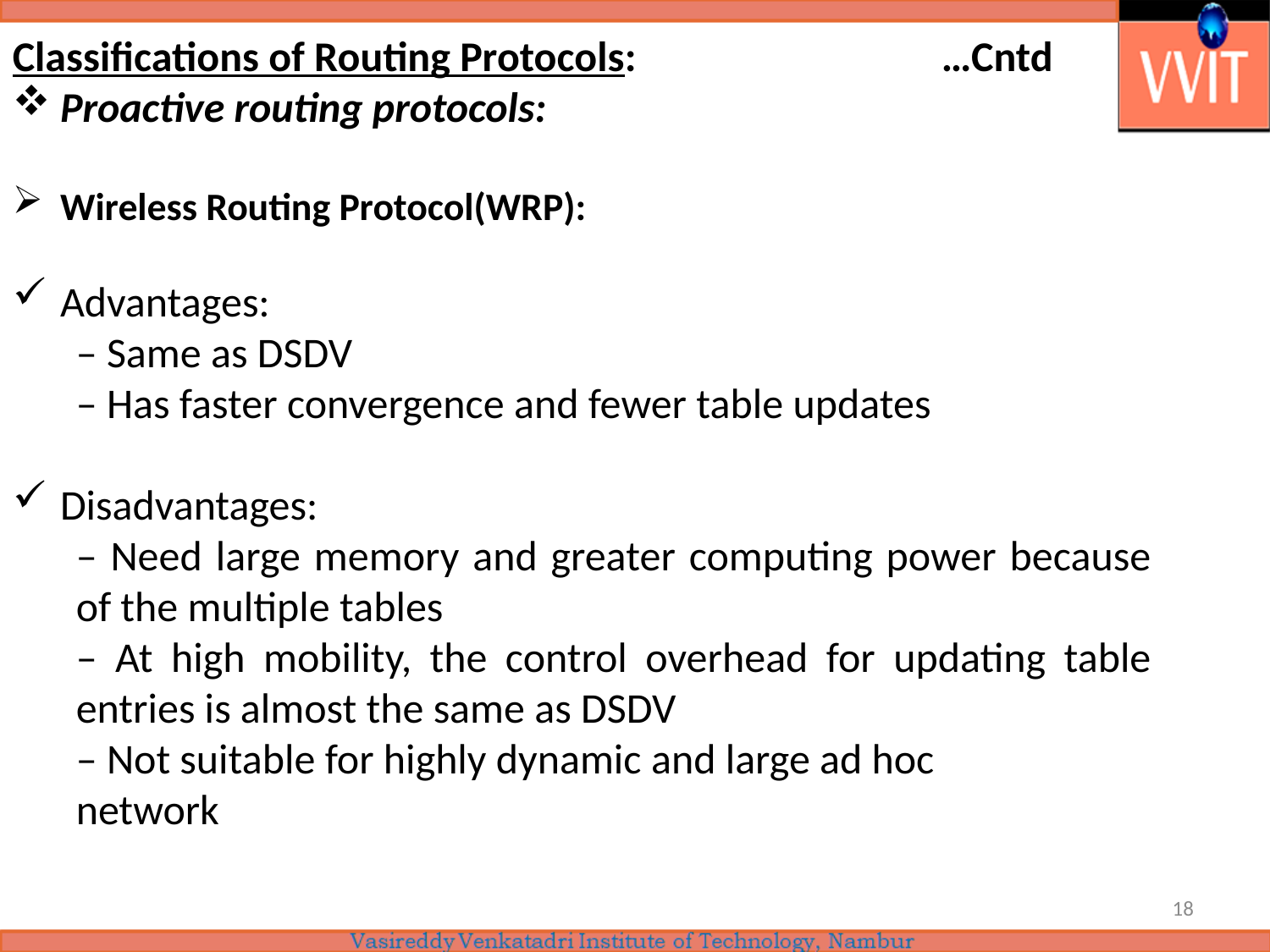

Classifications of Routing Protocols:                                …Cntd
Proactive routing protocols:

Wireless Routing Protocol(WRP):

Advantages:
– Same as DSDV
– Has faster convergence and fewer table updates

Disadvantages:
– Need large memory and greater computing power because of the multiple tables
– At high mobility, the control overhead for updating table entries is almost the same as DSDV
– Not suitable for highly dynamic and large ad hoc
network
18